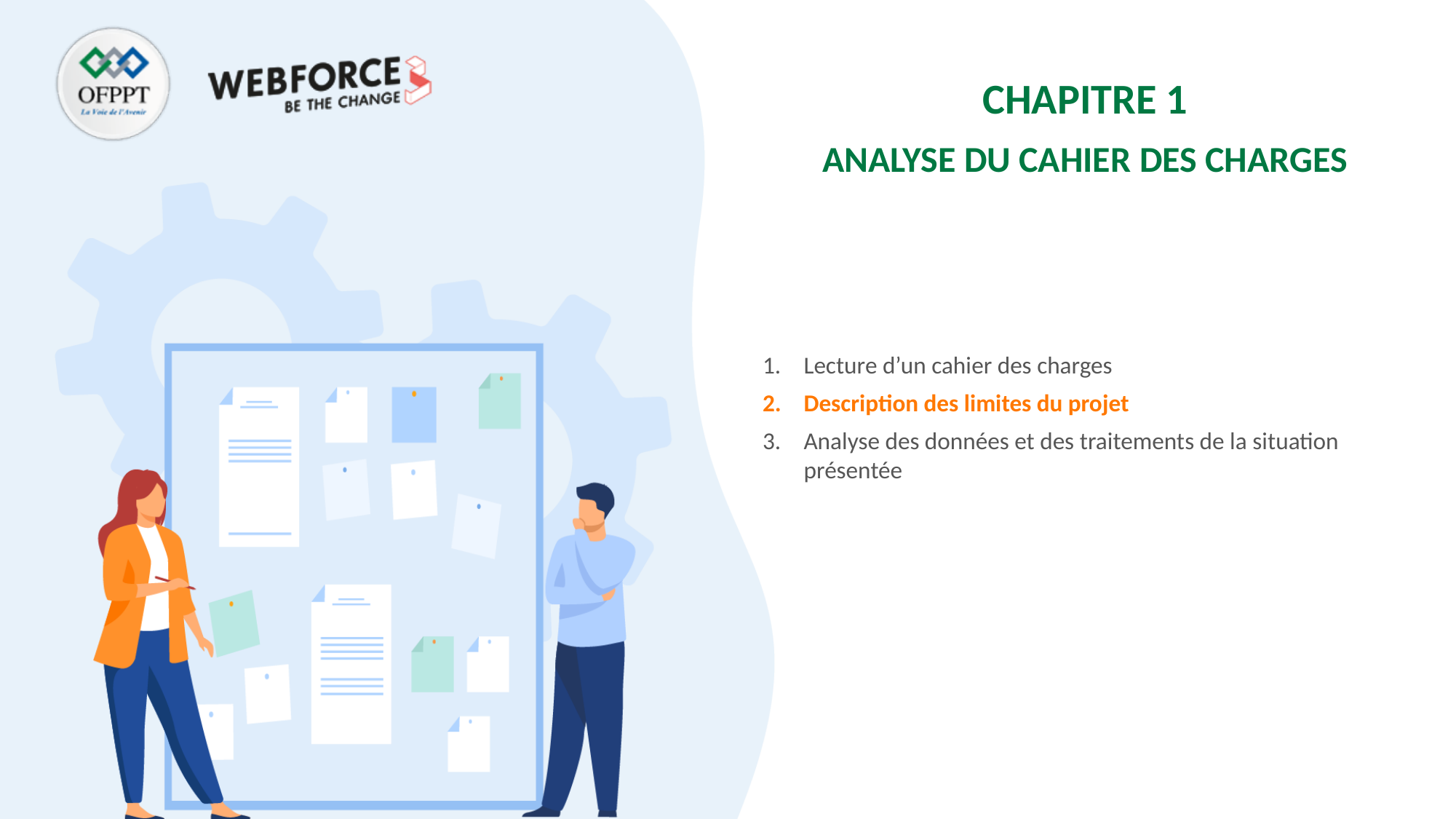

CHAPITRE 1
ANALYSE DU CAHIER DES CHARGES

Lecture d’un cahier des charges
Description des limites du projet
Analyse des données et des traitements de la situation présentée